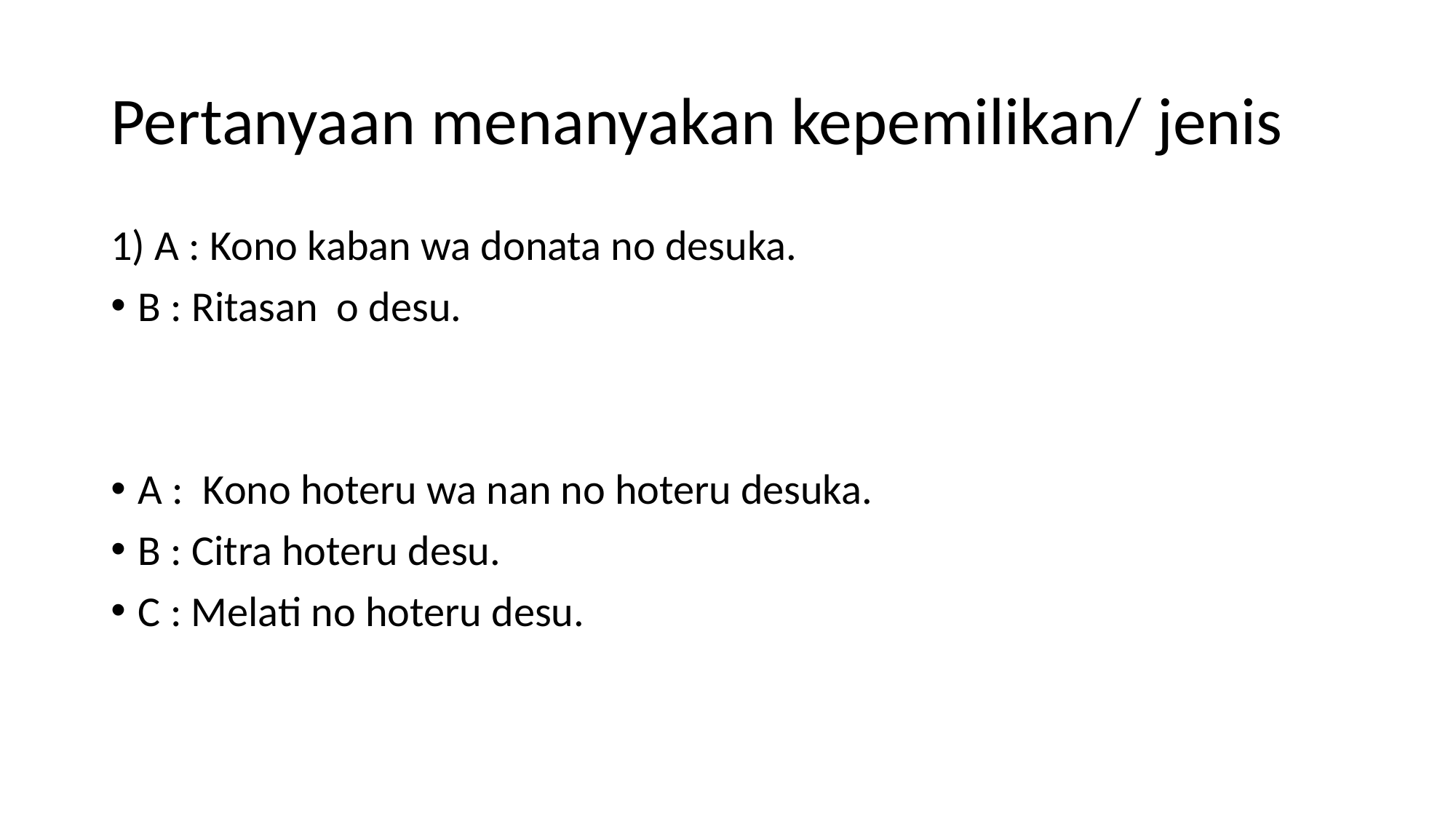

# Pertanyaan menanyakan kepemilikan/ jenis
1) A : Kono kaban wa donata no desuka.
B : Ritasan  o desu.

A :  Kono hoteru wa nan no hoteru desuka.
B : Citra hoteru desu.
C : Melati no hoteru desu.